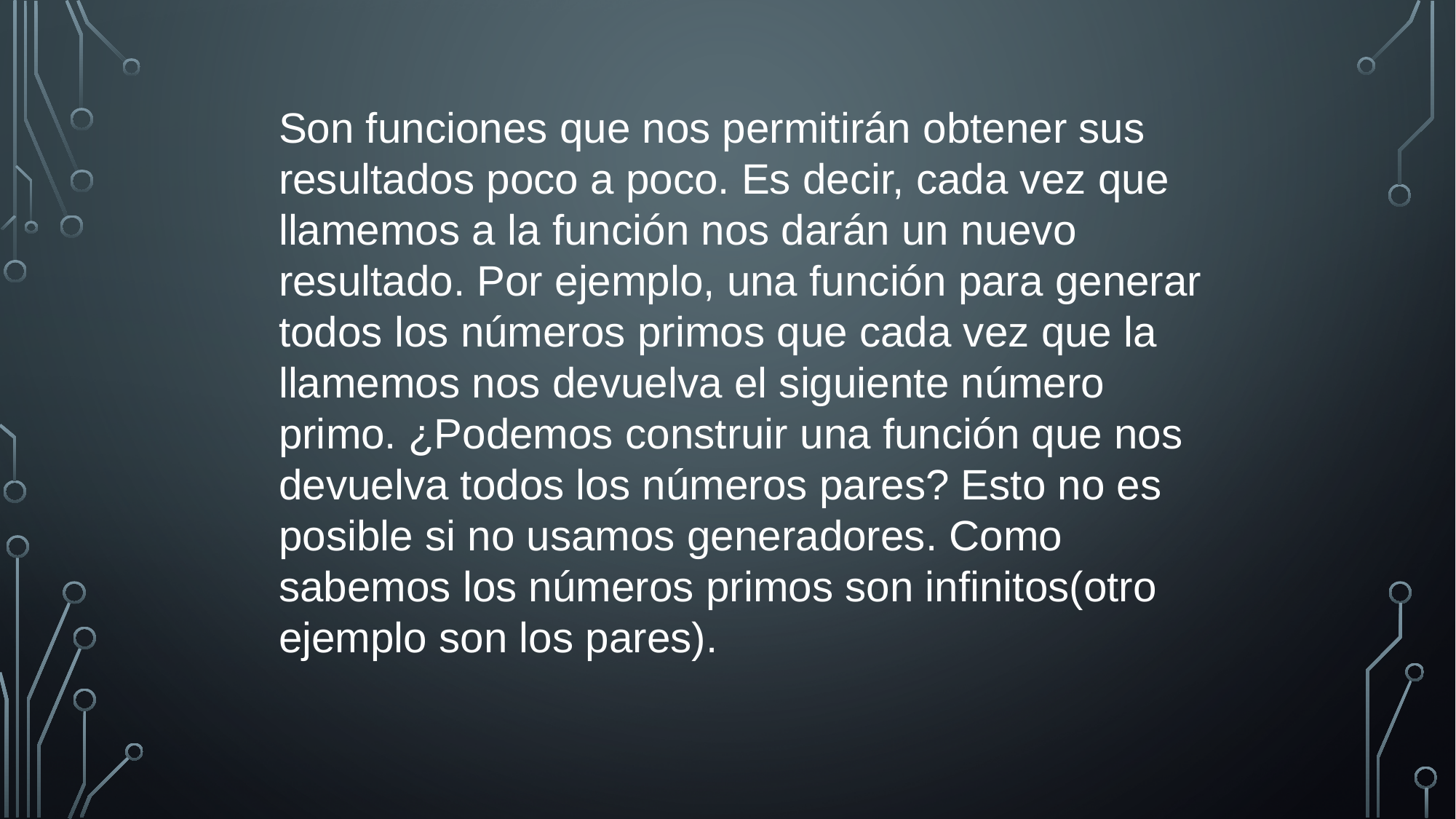

Son funciones que nos permitirán obtener sus resultados poco a poco. Es decir, cada vez que llamemos a la función nos darán un nuevo resultado. Por ejemplo, una función para generar todos los números primos que cada vez que la llamemos nos devuelva el siguiente número primo. ¿Podemos construir una función que nos devuelva todos los números pares? Esto no es posible si no usamos generadores. Como sabemos los números primos son infinitos(otro ejemplo son los pares).